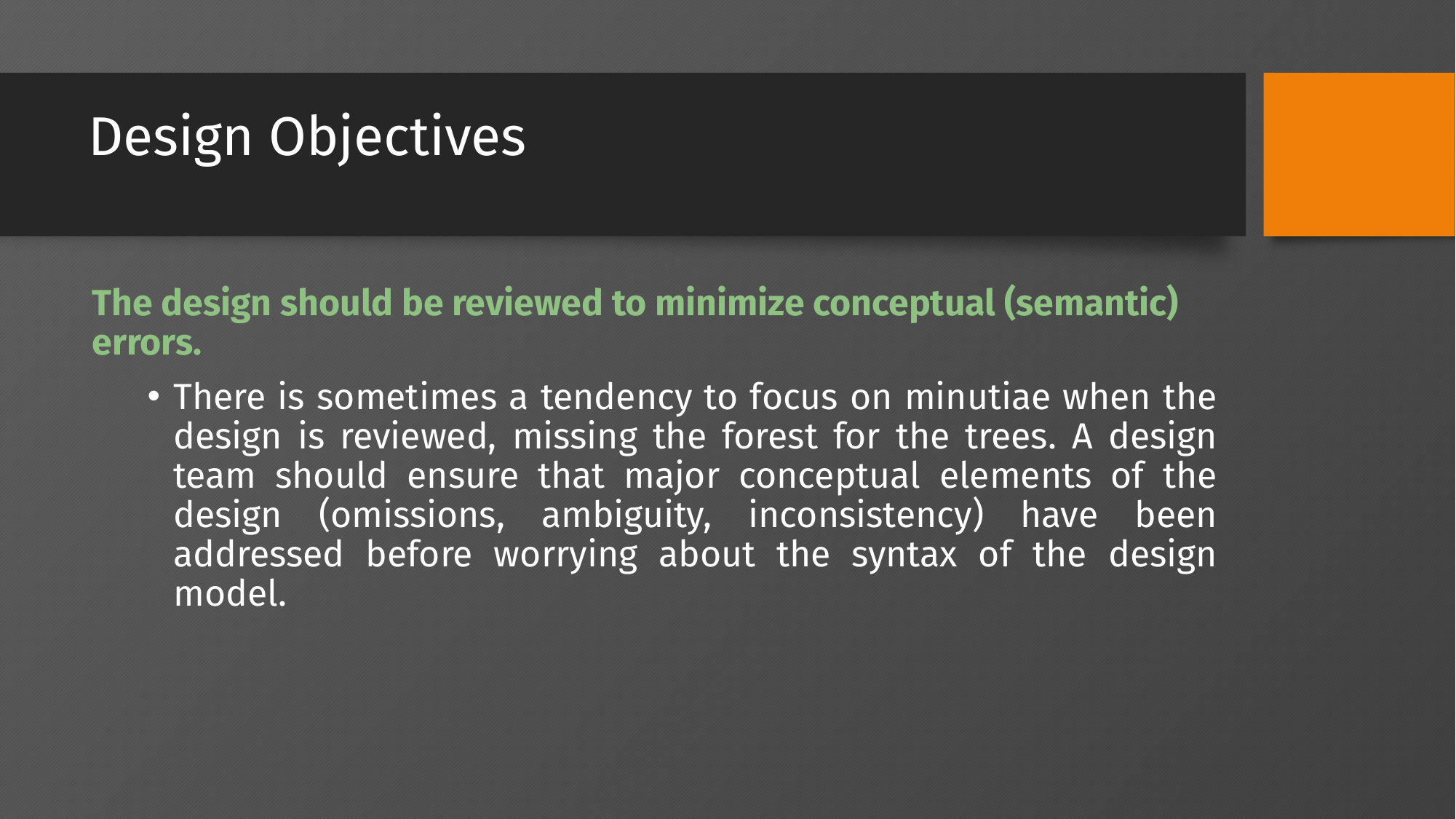

# Design Objectives
The design should be reviewed to minimize conceptual (semantic) errors.
There is sometimes a tendency to focus on minutiae when the design is reviewed, missing the forest for the trees. A design team should ensure that major conceptual elements of the design (omissions, ambiguity, inconsistency) have been addressed before worrying about the syntax of the design model.